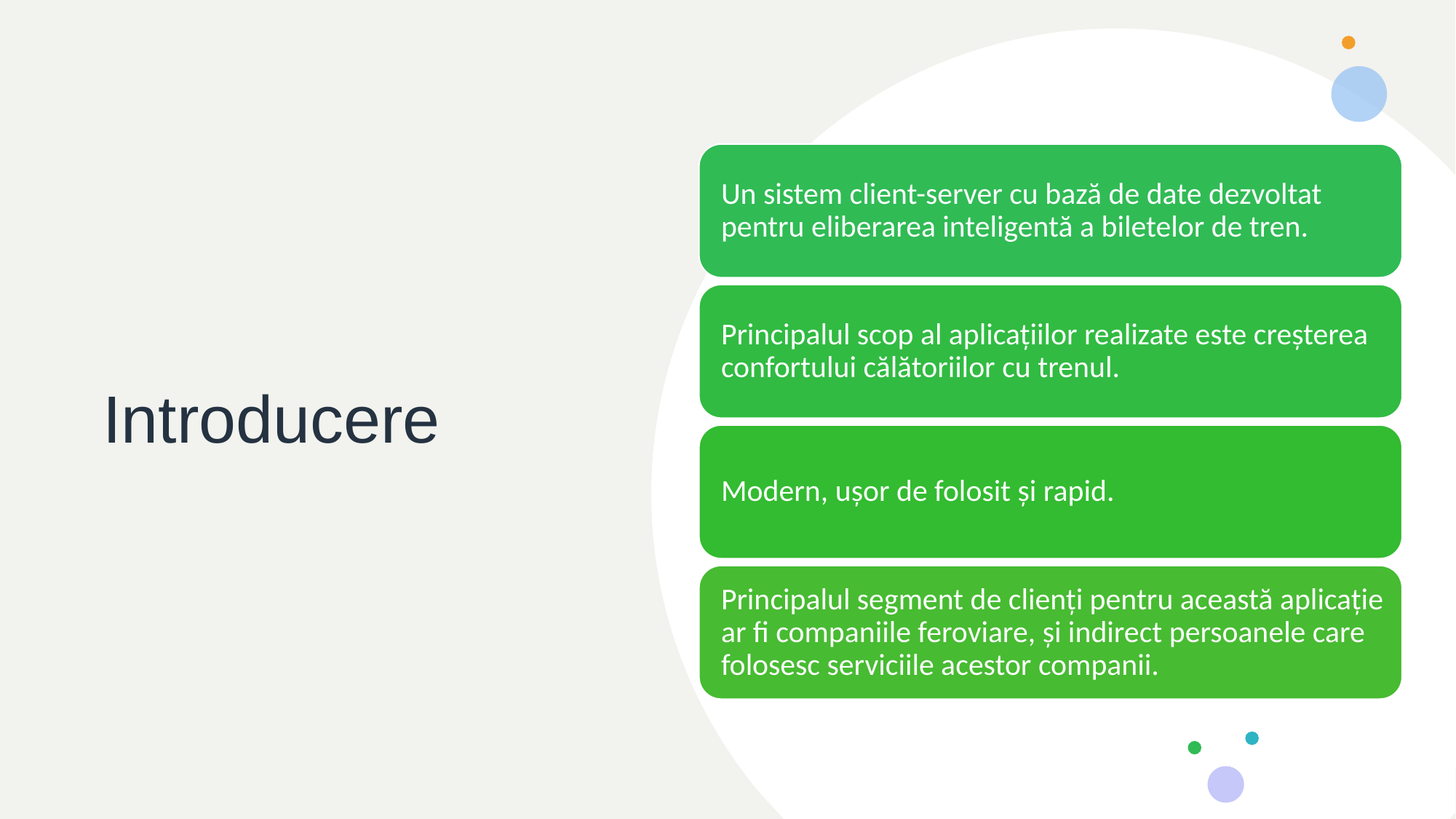

# Introducere
Un sistem client-server cu bază de date dezvoltat pentru eliberarea inteligentă a biletelor de tren.
Principalul scop al aplicațiilor realizate este creșterea confortului călătoriilor cu trenul.
Modern, ușor de folosit și rapid.
Principalul segment de clienți pentru această aplicație ar fi companiile feroviare, și indirect persoanele care folosesc serviciile acestor companii.